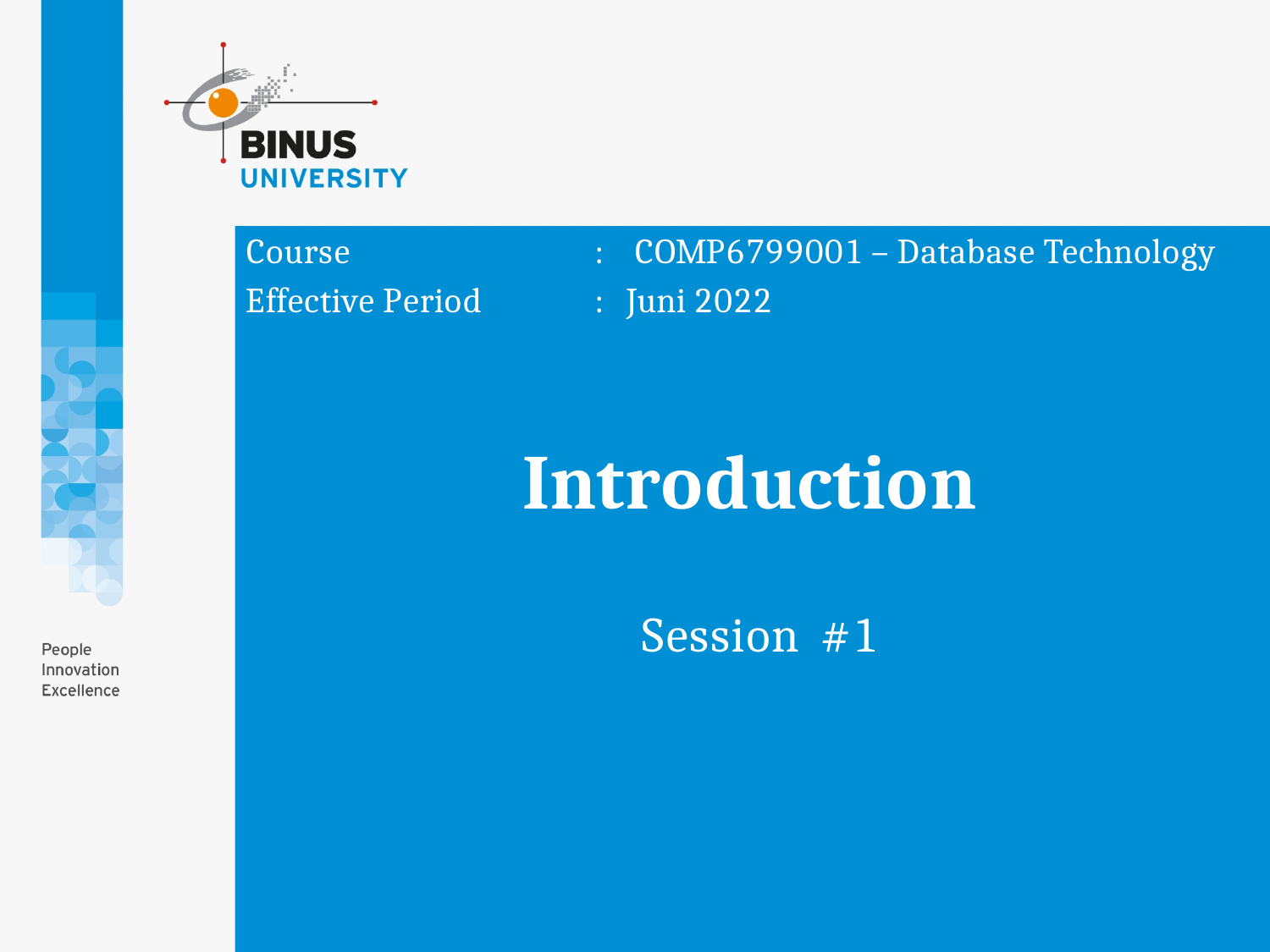

Course	:	 COMP6799001 – Database Technology
Effective Period 	:	Juni 2022
# Introduction
Session  #1